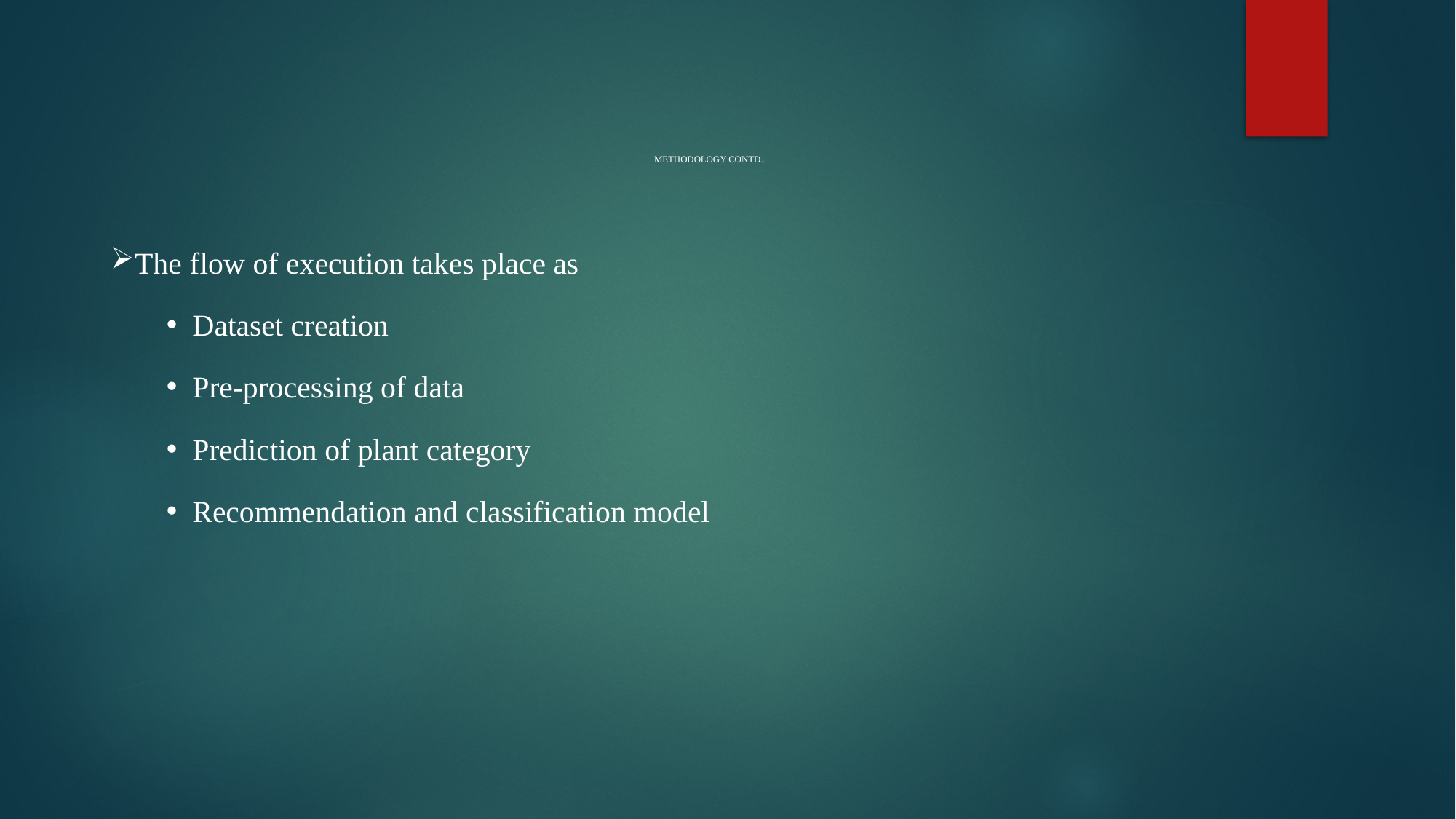

# METHODOLOGY CONTD..
The flow of execution takes place as
Dataset creation
Pre-processing of data
Prediction of plant category
Recommendation and classification model